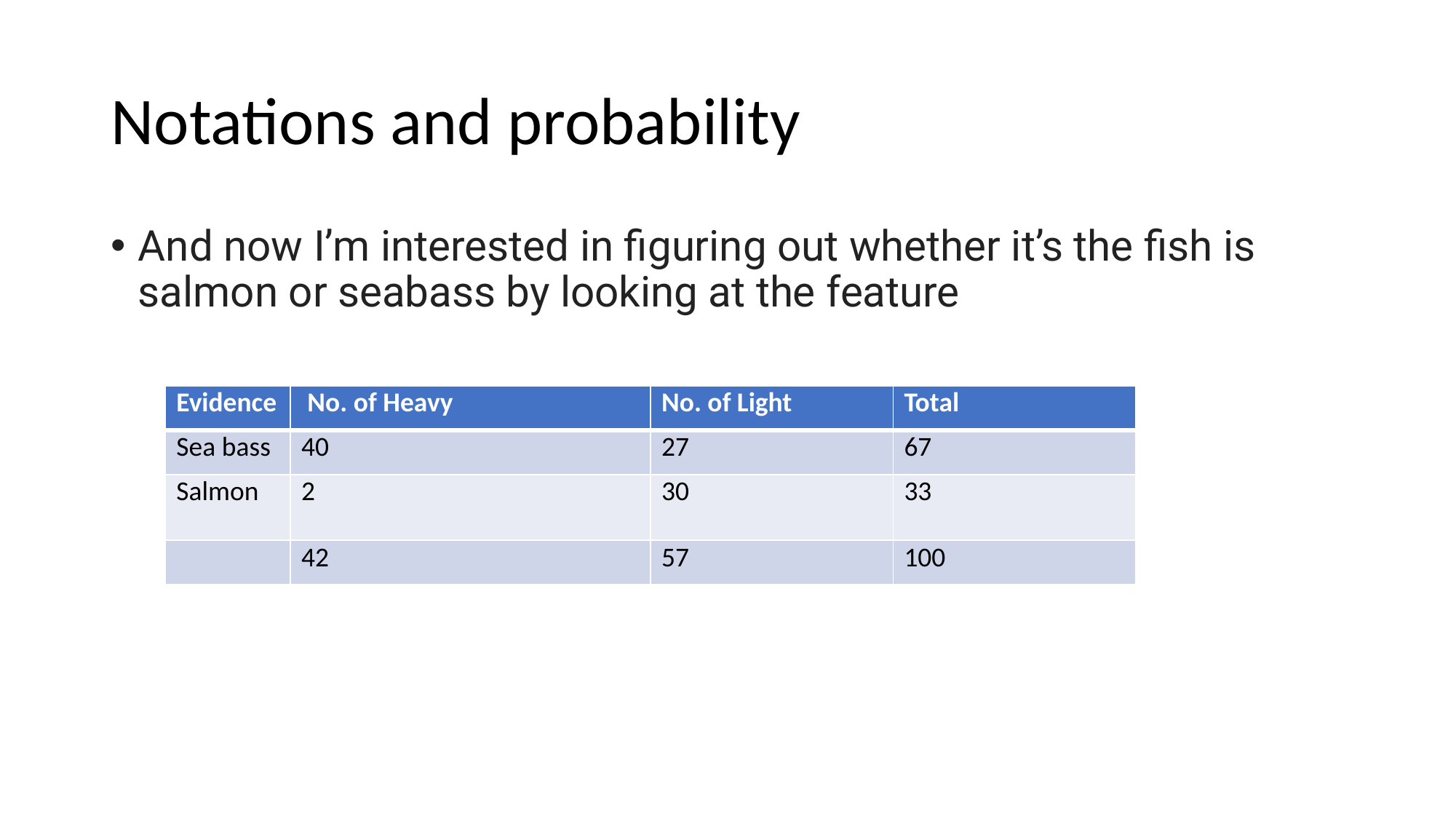

# Notations and probability
And now I’m interested in figuring out whether it’s the fish is salmon or seabass by looking at the feature
| Evidence | No. of Heavy | No. of Light | Total |
| --- | --- | --- | --- |
| Sea bass | 40 | 27 | 67 |
| Salmon | 2 | 30 | 33 |
|  | 42 | 57 | 100 |